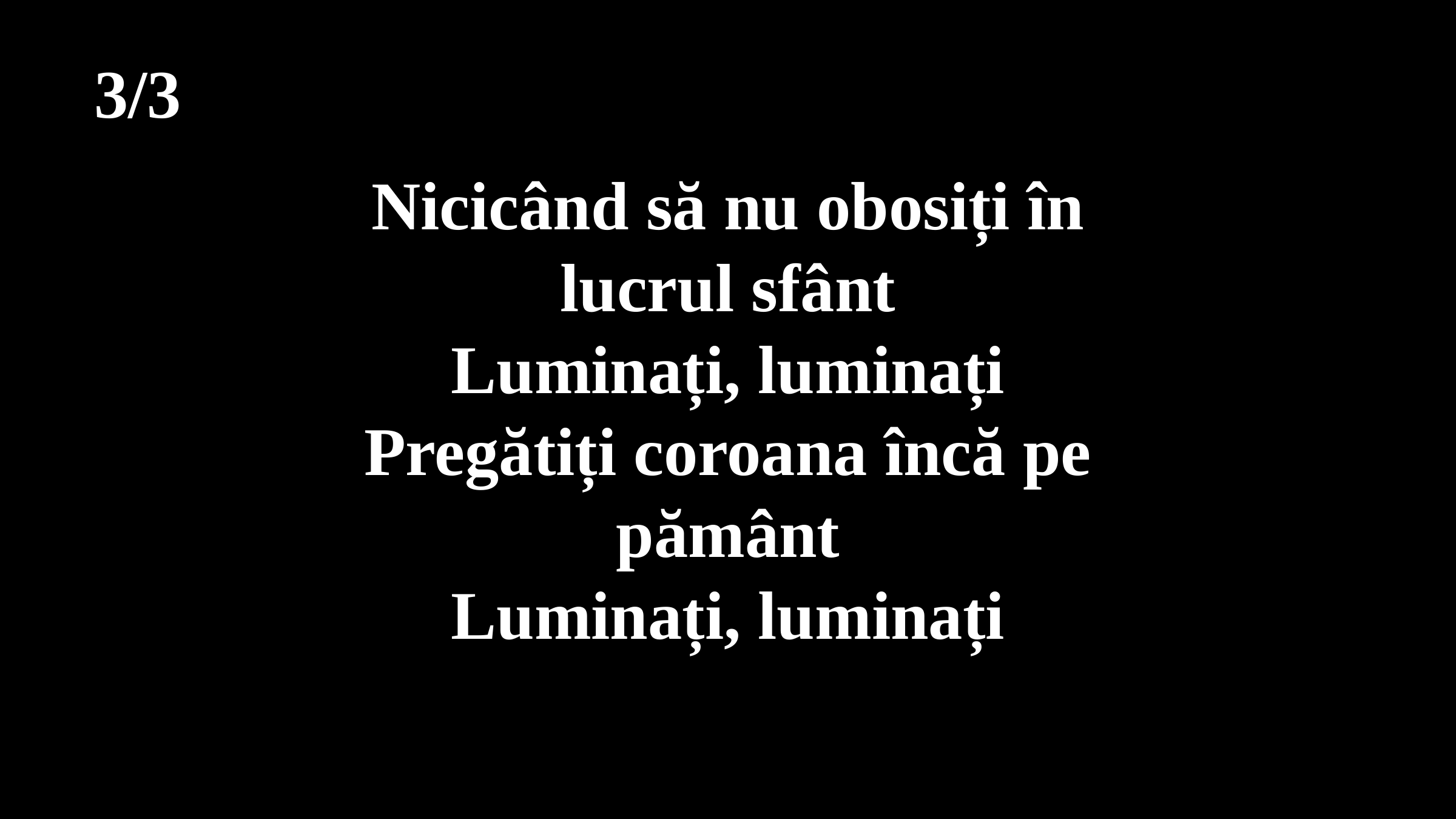

3/3
Nicicând să nu obosiți în lucrul sfânt
Luminați, luminați
Pregătiți coroana încă pe pământ
Luminați, luminați